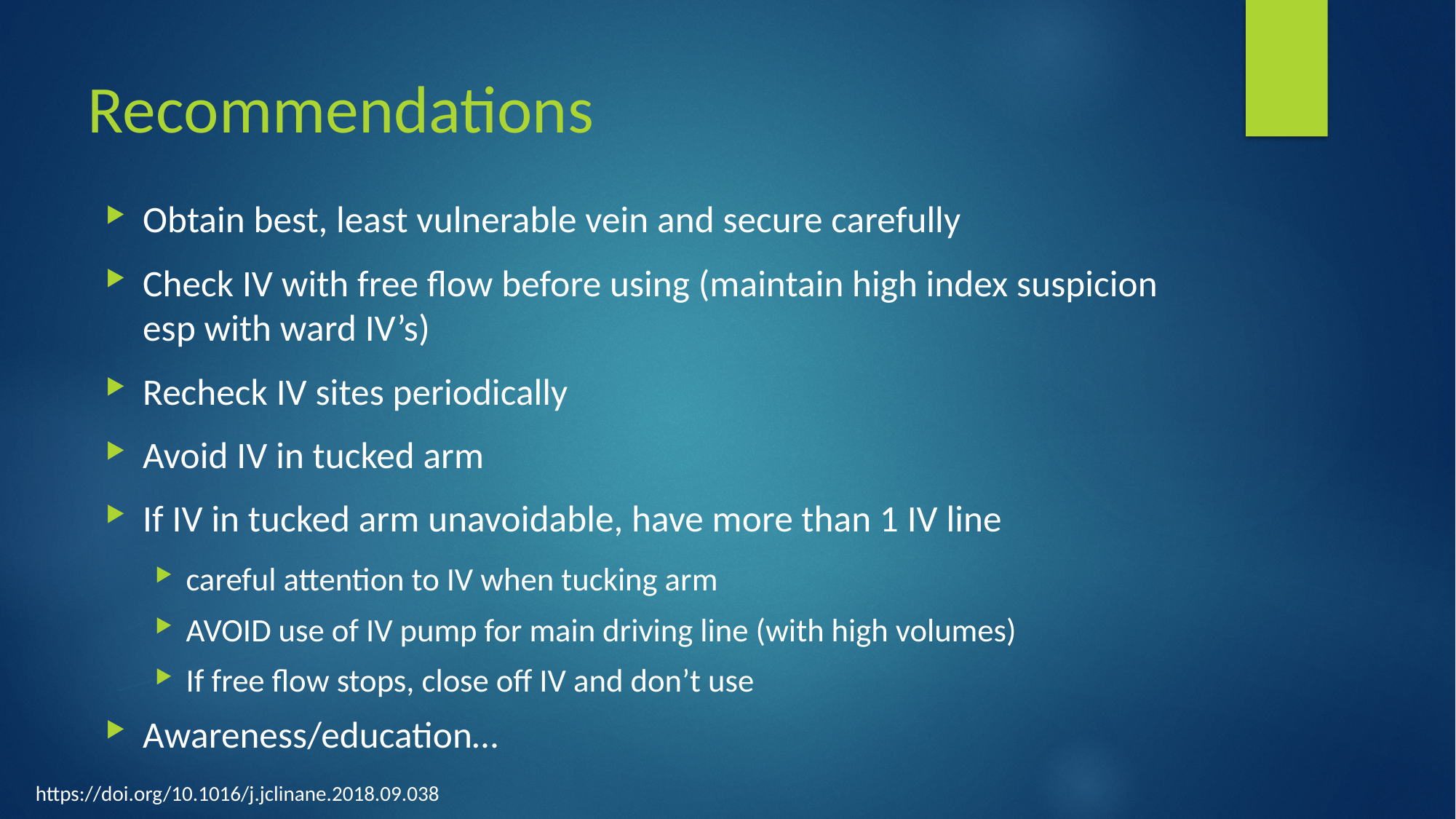

# Recommendations
Obtain best, least vulnerable vein and secure carefully
Check IV with free flow before using (maintain high index suspicion esp with ward IV’s)
Recheck IV sites periodically
Avoid IV in tucked arm
If IV in tucked arm unavoidable, have more than 1 IV line
careful attention to IV when tucking arm
AVOID use of IV pump for main driving line (with high volumes)
If free flow stops, close off IV and don’t use
Awareness/education…
https://doi.org/10.1016/j.jclinane.2018.09.038